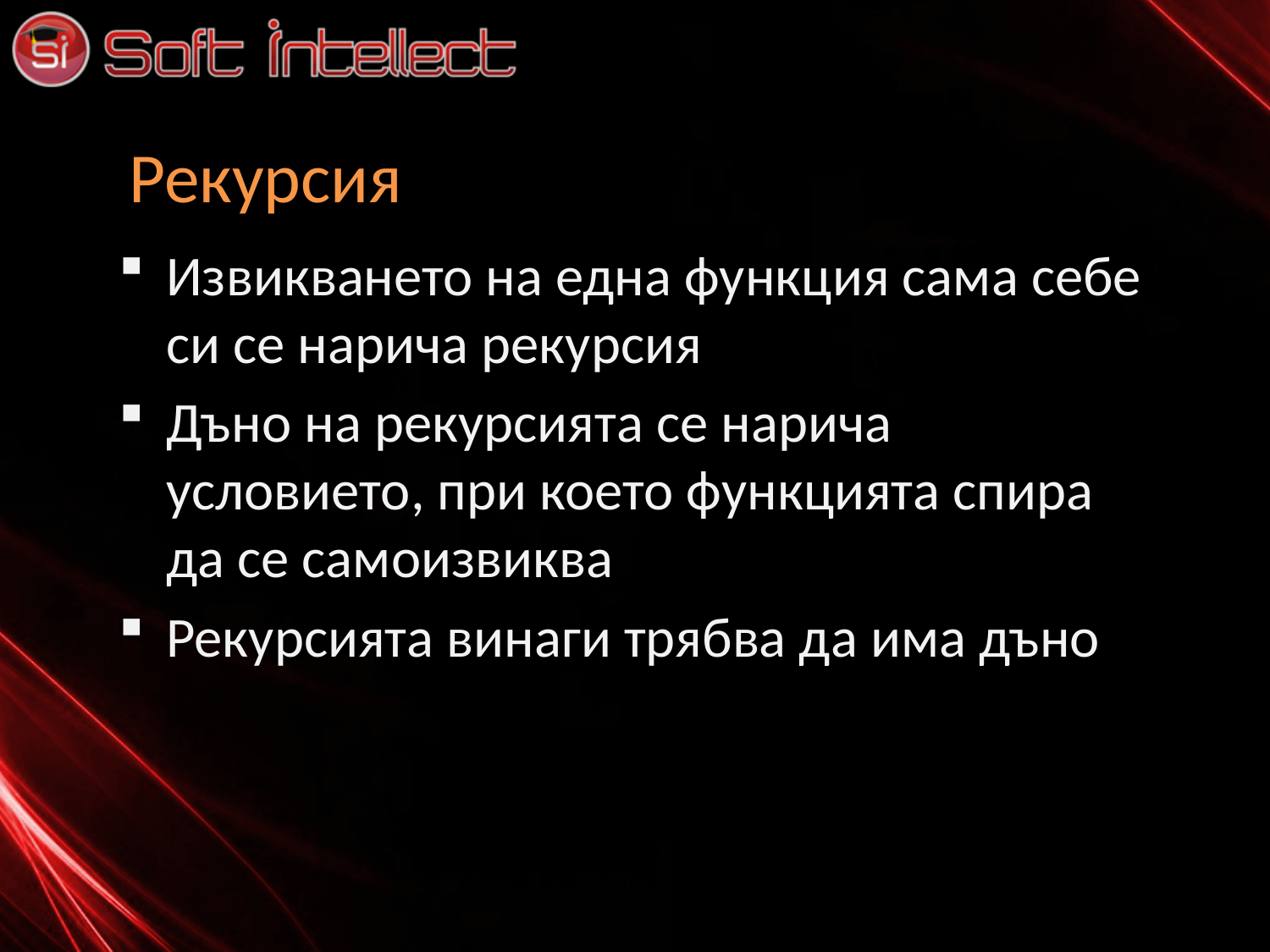

# Рекурсия
Извикването на една функция сама себе си се нарича рекурсия
Дъно на рекурсията се нарича условието, при което функцията спира да се самоизвиква
Рекурсията винаги трябва да има дъно